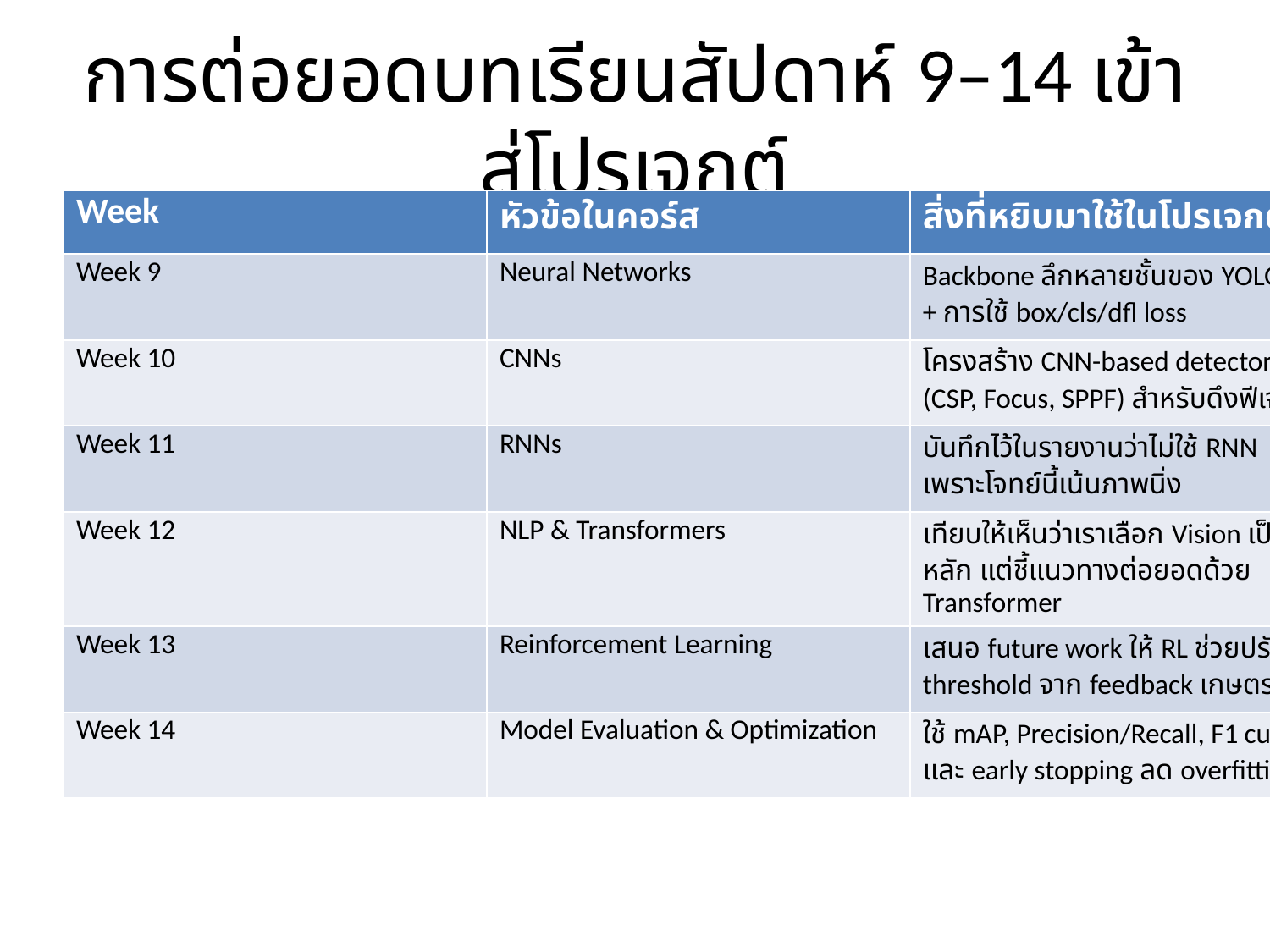

# การต่อยอดบทเรียนสัปดาห์ 9–14 เข้าสู่โปรเจกต์
| Week | หัวข้อในคอร์ส | สิ่งที่หยิบมาใช้ในโปรเจกต์ |
| --- | --- | --- |
| Week 9 | Neural Networks | Backbone ลึกหลายชั้นของ YOLOv8 + การใช้ box/cls/dfl loss |
| Week 10 | CNNs | โครงสร้าง CNN-based detector (CSP, Focus, SPPF) สำหรับดึงฟีเจอร์ |
| Week 11 | RNNs | บันทึกไว้ในรายงานว่าไม่ใช้ RNN เพราะโจทย์นี้เน้นภาพนิ่ง |
| Week 12 | NLP & Transformers | เทียบให้เห็นว่าเราเลือก Vision เป็นหลัก แต่ชี้แนวทางต่อยอดด้วย Transformer |
| Week 13 | Reinforcement Learning | เสนอ future work ให้ RL ช่วยปรับ threshold จาก feedback เกษตรกร |
| Week 14 | Model Evaluation & Optimization | ใช้ mAP, Precision/Recall, F1 curve และ early stopping ลด overfitting |